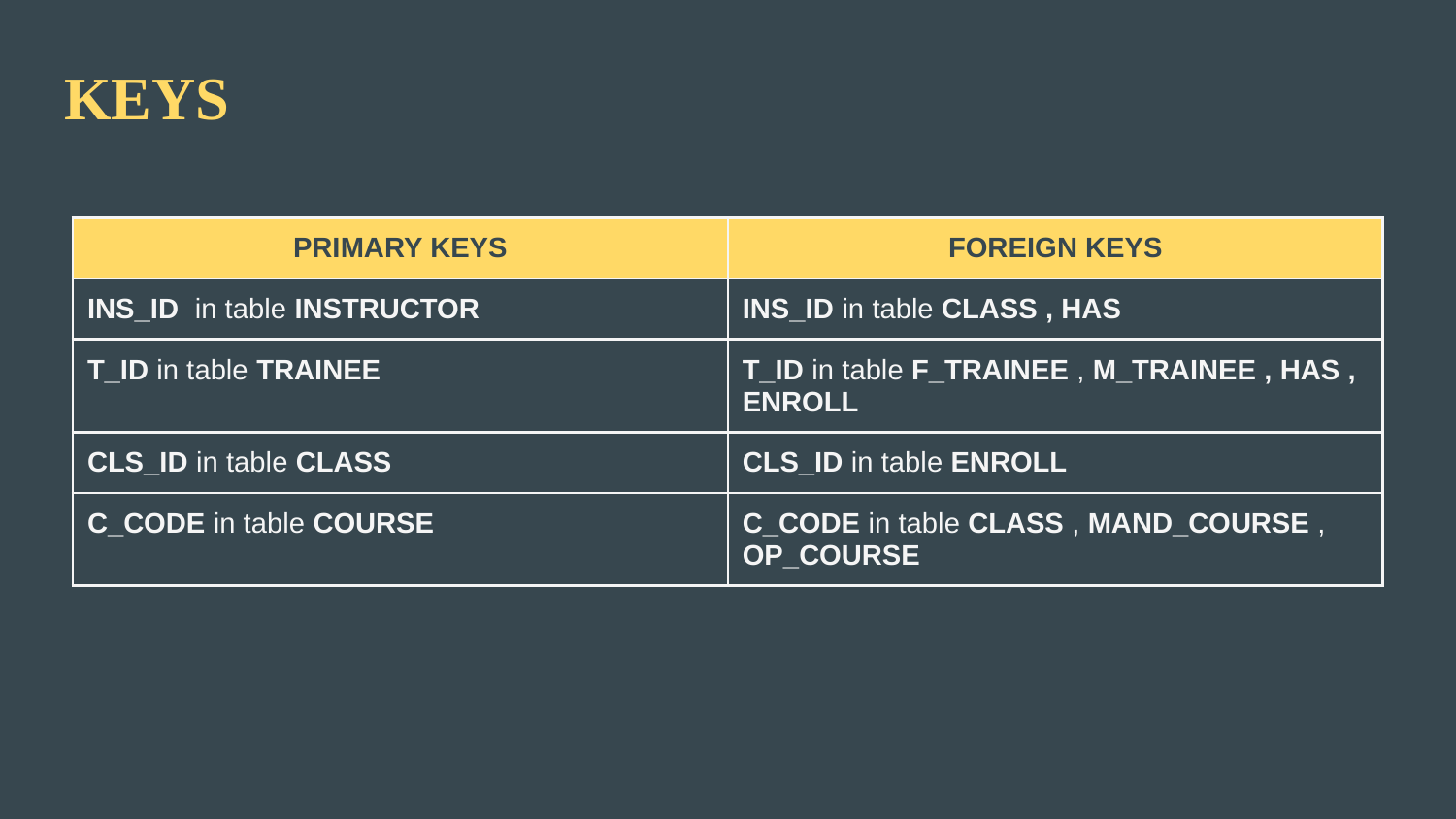

# KEYS
| PRIMARY KEYS | FOREIGN KEYS |
| --- | --- |
| INS\_ID in table INSTRUCTOR | INS\_ID in table CLASS , HAS |
| T\_ID in table TRAINEE | T\_ID in table F\_TRAINEE , M\_TRAINEE , HAS , ENROLL |
| CLS\_ID in table CLASS | CLS\_ID in table ENROLL |
| C\_CODE in table COURSE | C\_CODE in table CLASS , MAND\_COURSE , OP\_COURSE |